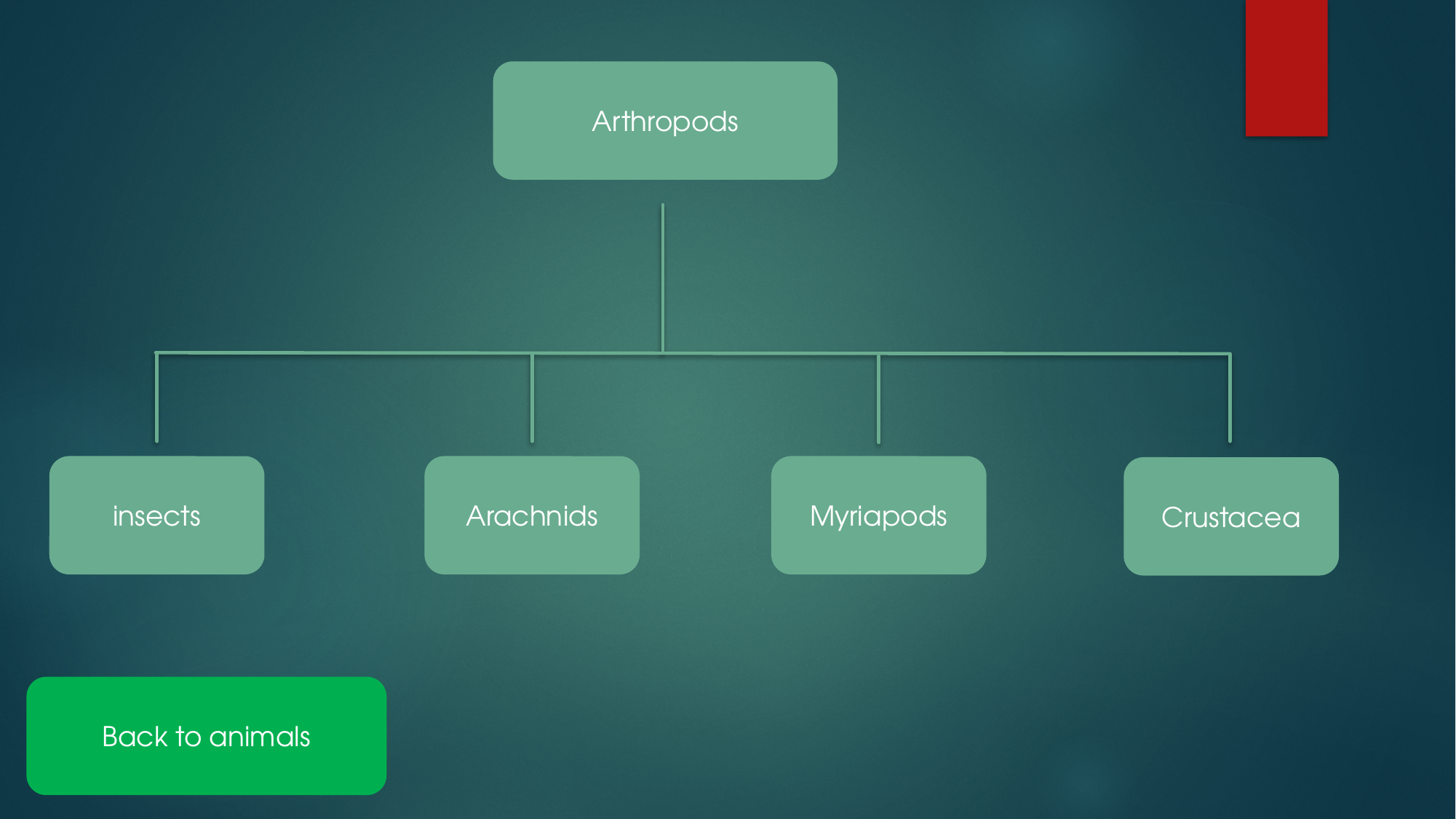

Arthropods
insects
Arachnids
Myriapods
Crustacea
Back to animals